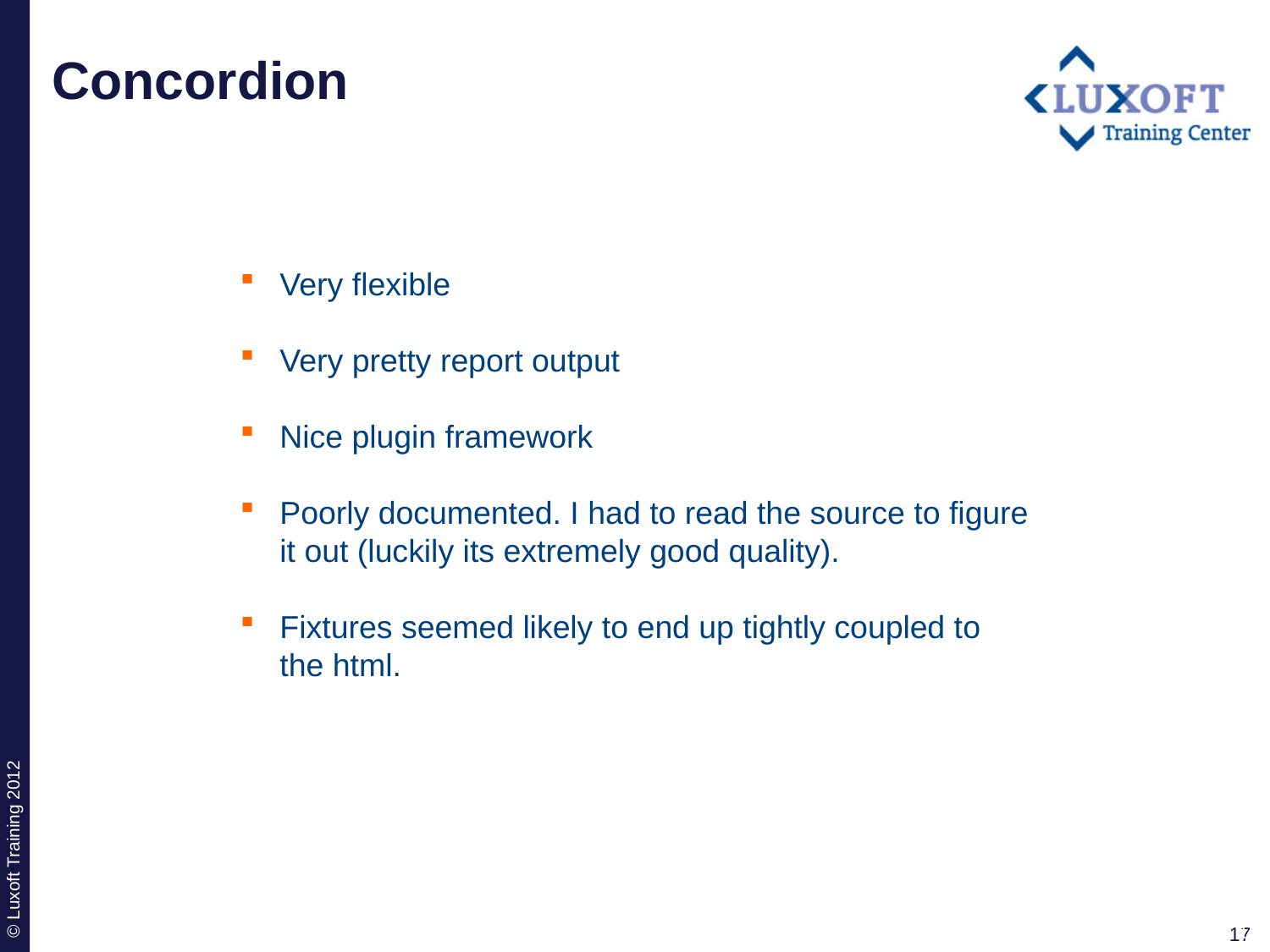

# Concordion
Very flexible

Very pretty report output

Nice plugin framework

Poorly documented. I had to read the source to figure it out (luckily its extremely good quality).

Fixtures seemed likely to end up tightly coupled to the html.